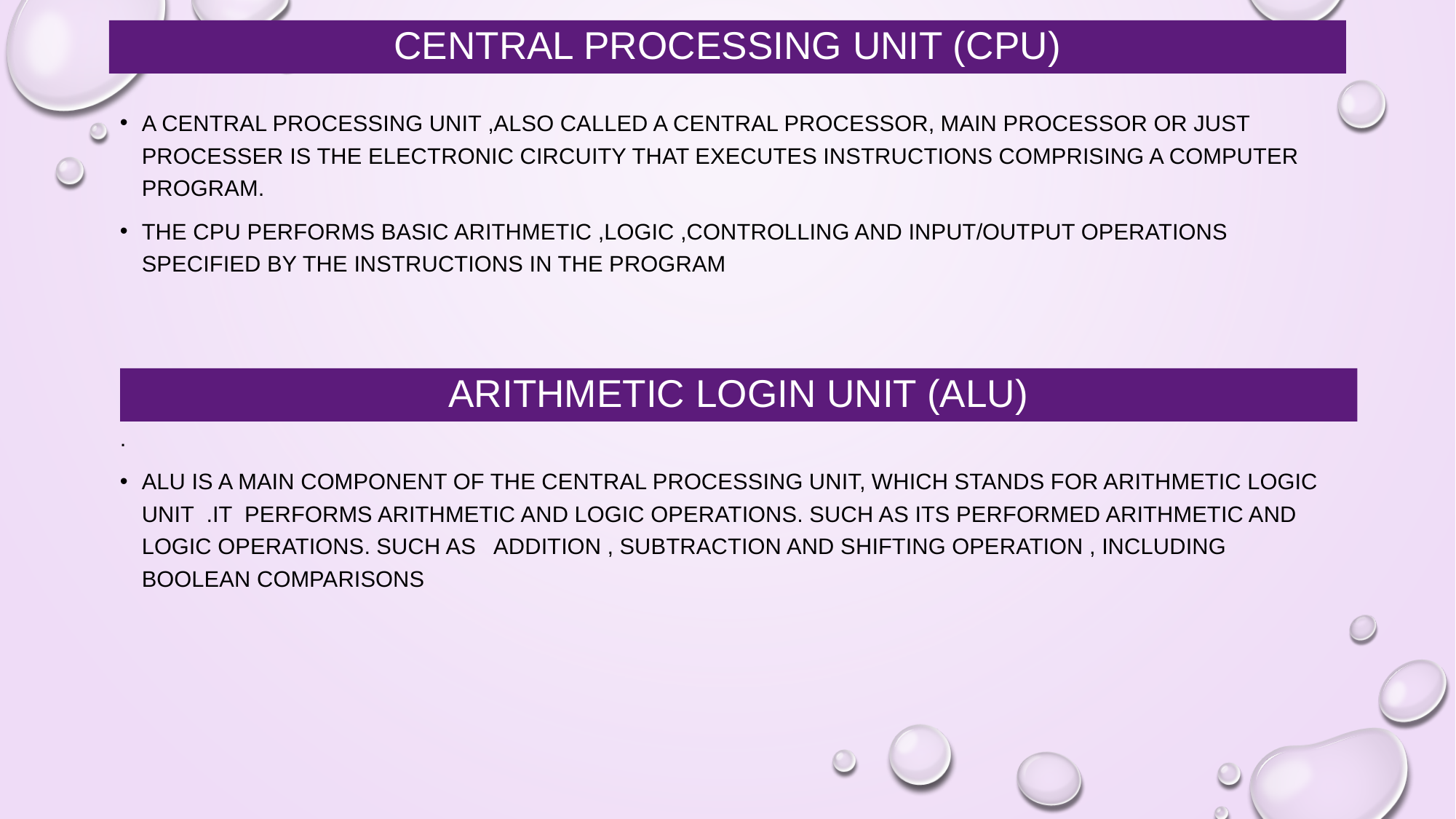

# Central processing unit (cpu)
A central processing unit ,also called a central processor, main processor or just processer is the electronic circuity that executes instructions comprising a computer program.
The cpu performs basic arithmetic ,logic ,controlling and input/output operations specified by the instructions in the program

.
Alu is a main component of the central processing unit, which stands for arithmetic logic unit  .it  performs arithmetic and logic operations. Such as its performed arithmetic and logic operations. Such as   addition , subtraction and shifting operation , including Boolean comparisons

Arithmetic login unit (alu)